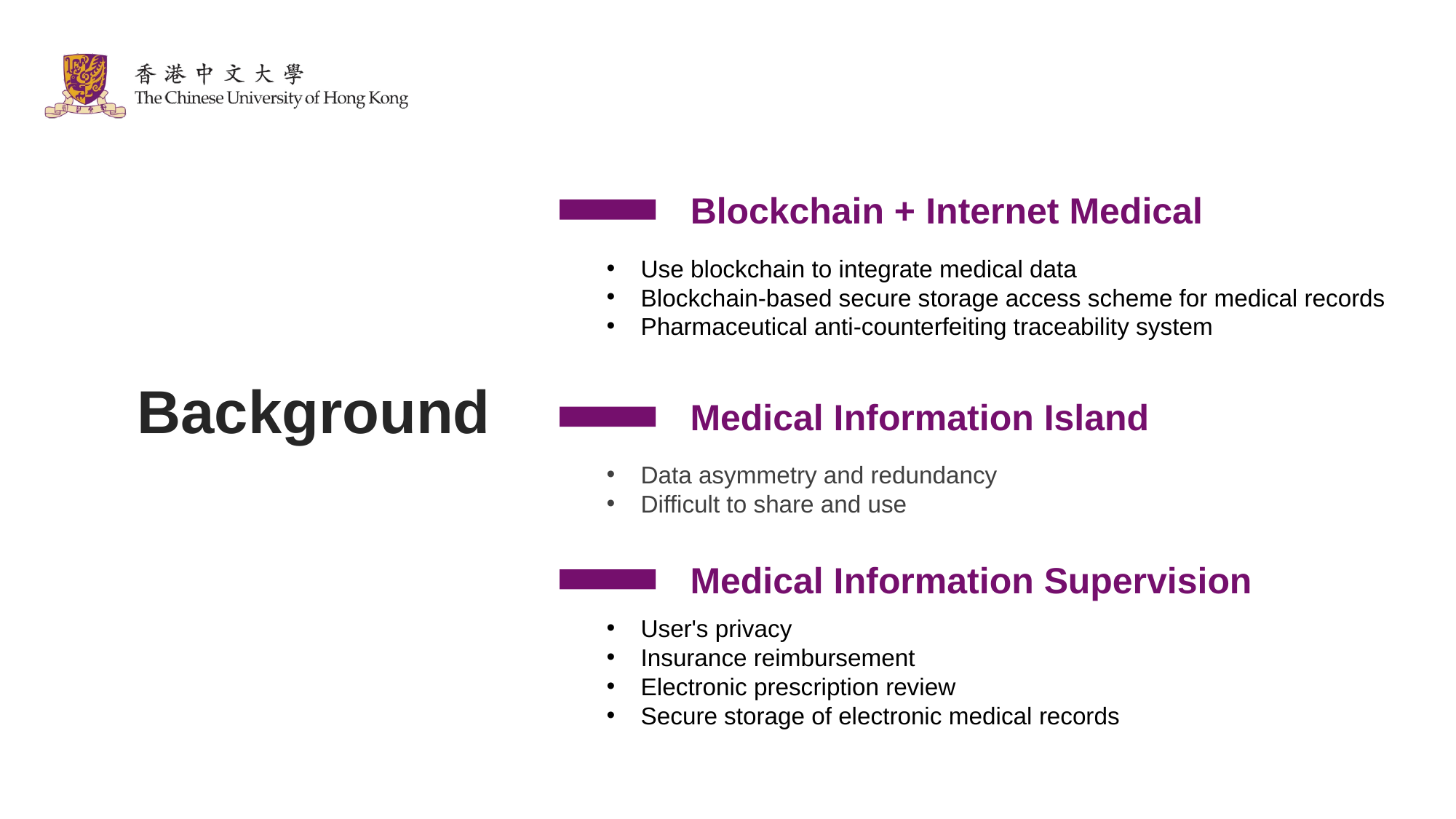

Blockchain + Internet Medical

Use blockchain to integrate medical data
Blockchain-based secure storage access scheme for medical records
Pharmaceutical anti-counterfeiting traceability system
Background
Medical Information Island

Data asymmetry and redundancy
Difficult to share and use
Medical Information Supervision

User's privacy
Insurance reimbursement
Electronic prescription review
Secure storage of electronic medical records